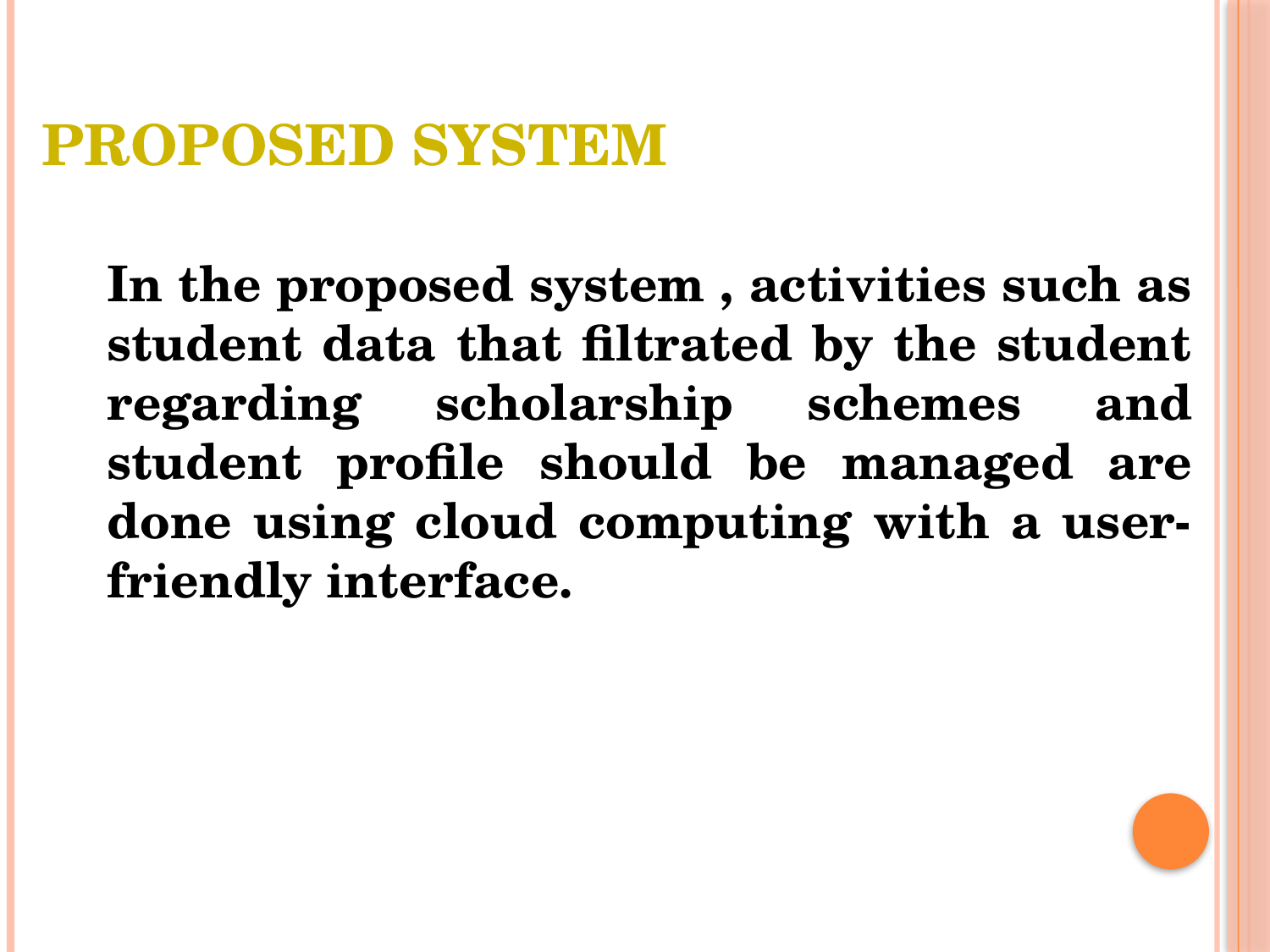

PROPOSED SYSTEM
In the proposed system , activities such as student data that filtrated by the student regarding scholarship schemes and student profile should be managed are done using cloud computing with a user-friendly interface.